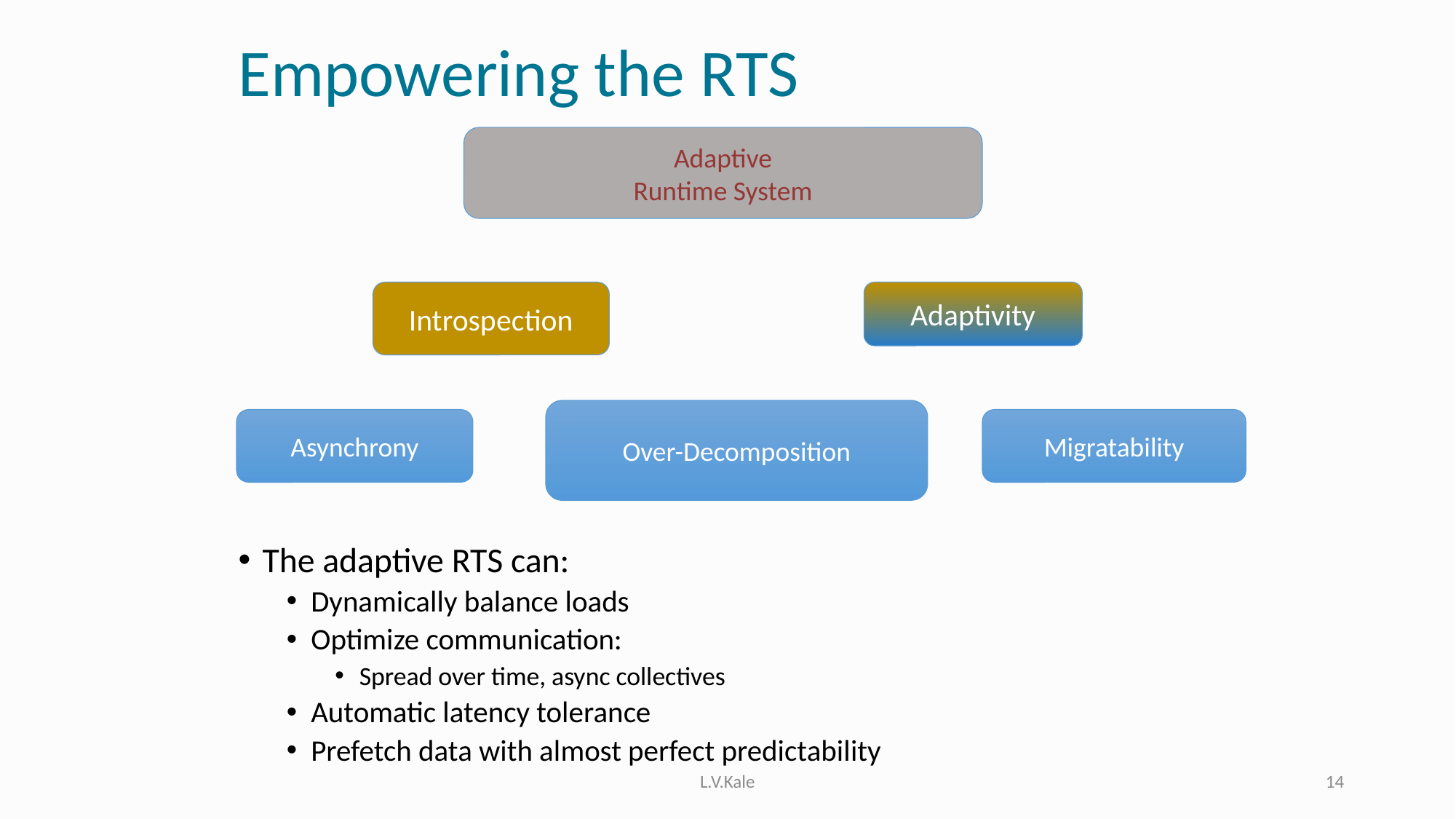

# Empowering the RTS
Adaptive
Runtime System
Introspection
Adaptivity
Over-Decomposition
Asynchrony
Migratability
The adaptive RTS can:
Dynamically balance loads
Optimize communication:
Spread over time, async collectives
Automatic latency tolerance
Prefetch data with almost perfect predictability
L.V.Kale
14